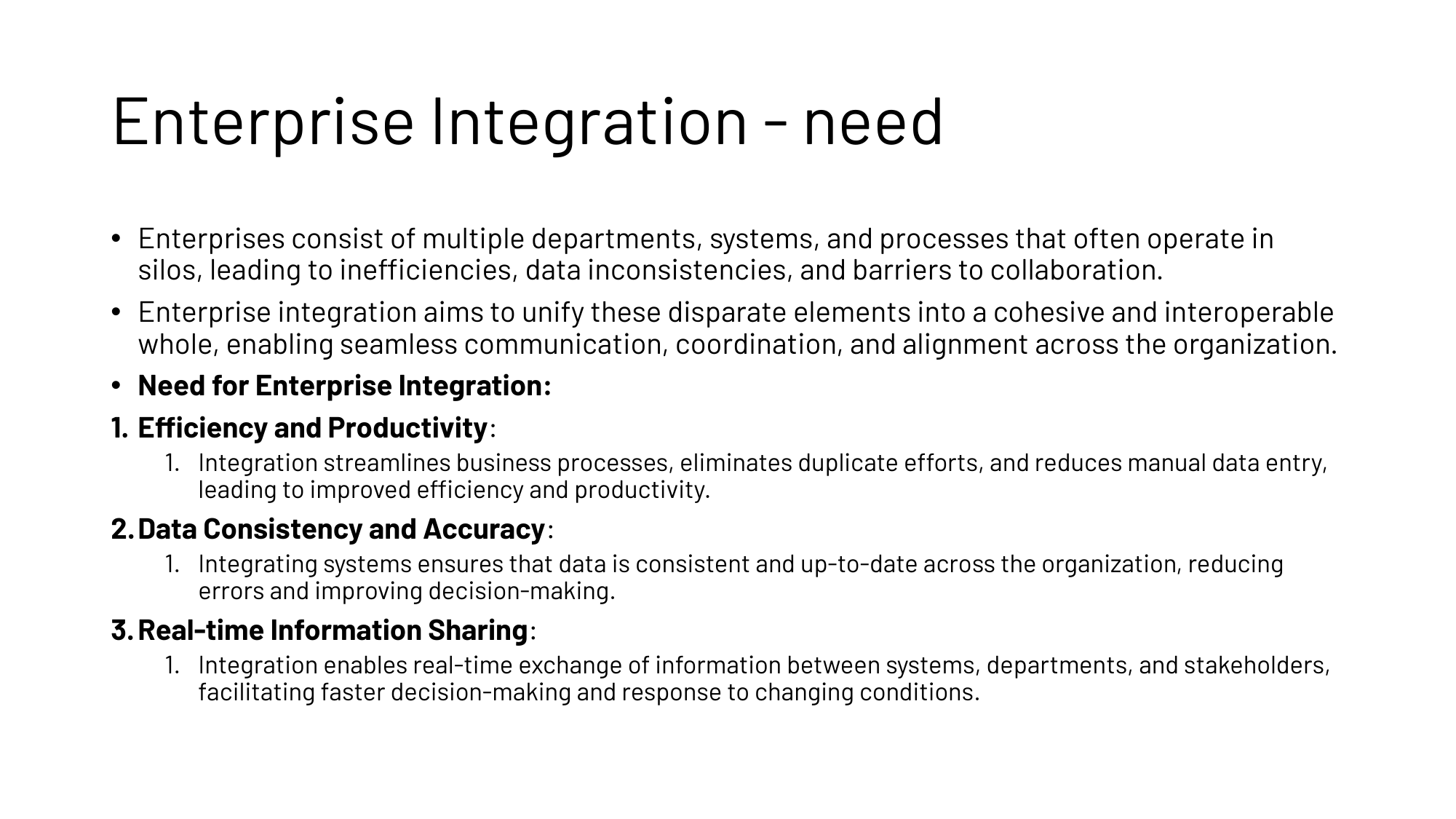

# Enterprise Integration - need
Enterprises consist of multiple departments, systems, and processes that often operate in silos, leading to inefficiencies, data inconsistencies, and barriers to collaboration.
Enterprise integration aims to unify these disparate elements into a cohesive and interoperable whole, enabling seamless communication, coordination, and alignment across the organization.
Need for Enterprise Integration:
Efficiency and Productivity:
Integration streamlines business processes, eliminates duplicate efforts, and reduces manual data entry, leading to improved efficiency and productivity.
Data Consistency and Accuracy:
Integrating systems ensures that data is consistent and up-to-date across the organization, reducing errors and improving decision-making.
Real-time Information Sharing:
Integration enables real-time exchange of information between systems, departments, and stakeholders, facilitating faster decision-making and response to changing conditions.